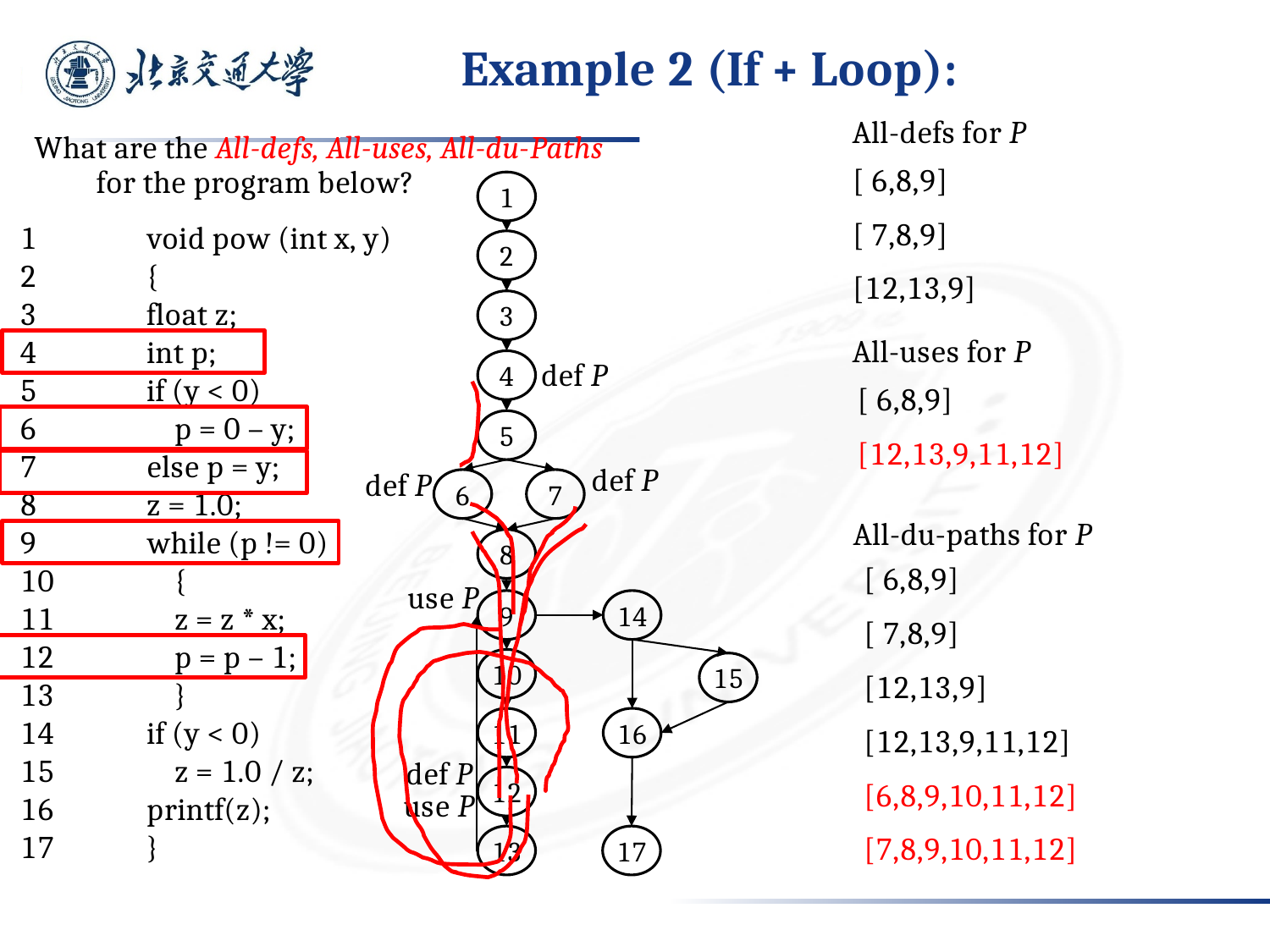

Example 2 (If + Loop):
All-defs for P
What are the All-defs, All-uses, All-du-Paths for the program below?
[ 6,8,9]
[ 7,8,9]
[12,13,9]
1
2
3
4
5
6
7
8
14
9
10
15
16
11
12
13
17
1	void pow (int x, y)
2	{
3	float z;
4	int p;
5	if (y < 0)
6	    p = 0 – y;
7	else p = y;
8	z = 1.0;
9	while (p != 0)
10	    {
11	    z = z * x;
12	    p = p – 1;
13	    }
14	if (y < 0)
15	    z = 1.0 / z;
16	printf(z);
17	}
All-uses for P

def P
[ 6,8,9]
[12,13,9,11,12]

def P
def P

All-du-paths for P

[ 6,8,9]
[ 7,8,9]
[12,13,9]
[12,13,9,11,12]
[6,8,9,10,11,12]
[7,8,9,10,11,12]
use P

def P
use P